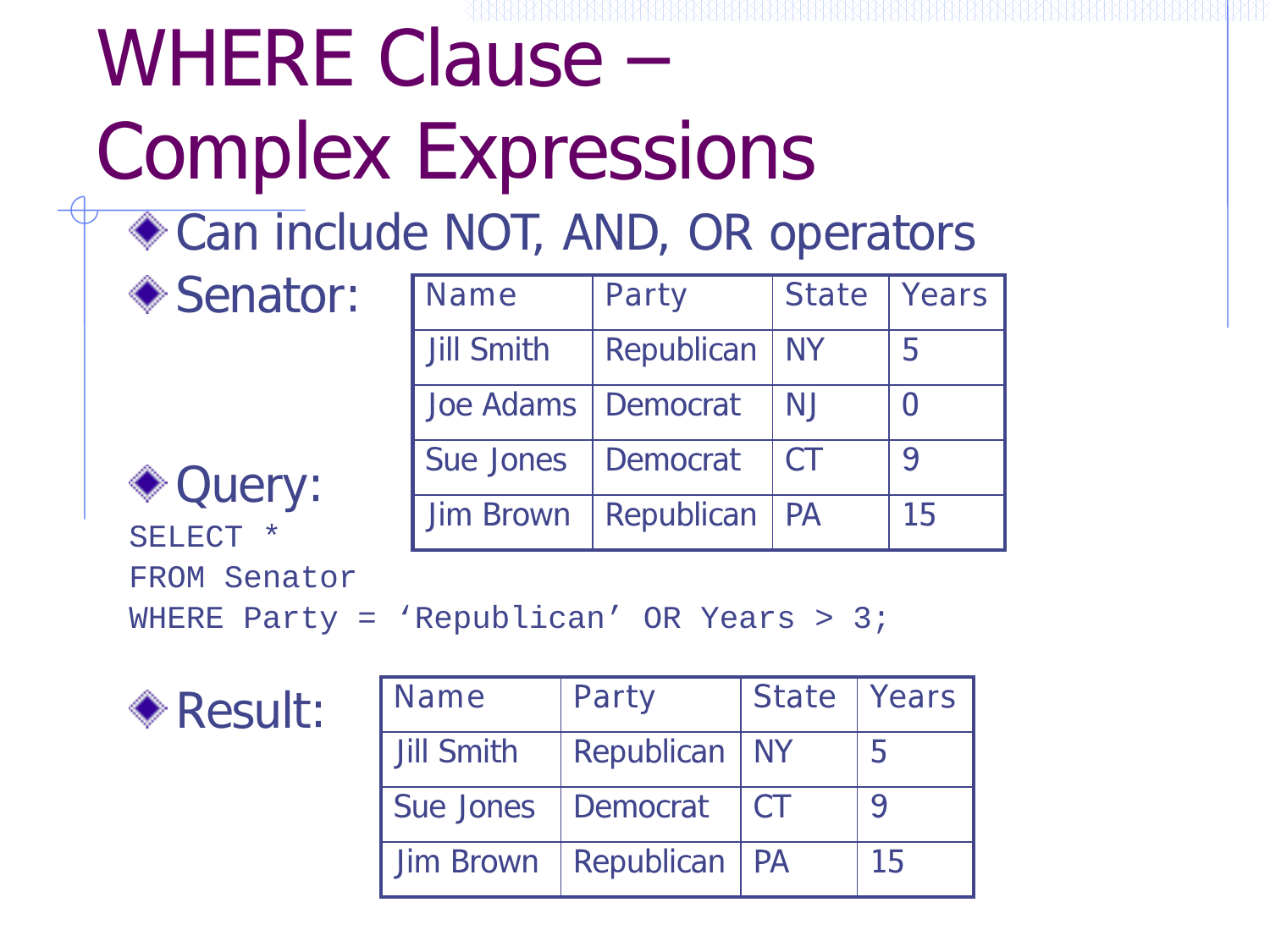

# WHERE Clause – Complex Expressions
Can include NOT, AND, OR operators
Senator:

Query:
SELECT *
FROM Senator
WHERE Party = ‘Republican’ OR Years > 3;

Result:

| Name | Party | State | Years |
| --- | --- | --- | --- |
| Jill Smith | Republican | NY | 5 |
| Joe Adams | Democrat | NJ | 0 |
| Sue Jones | Democrat | CT | 9 |
| Jim Brown | Republican | PA | 15 |
| Name | Party | State | Years |
| --- | --- | --- | --- |
| Jill Smith | Republican | NY | 5 |
| Sue Jones | Democrat | CT | 9 |
| Jim Brown | Republican | PA | 15 |